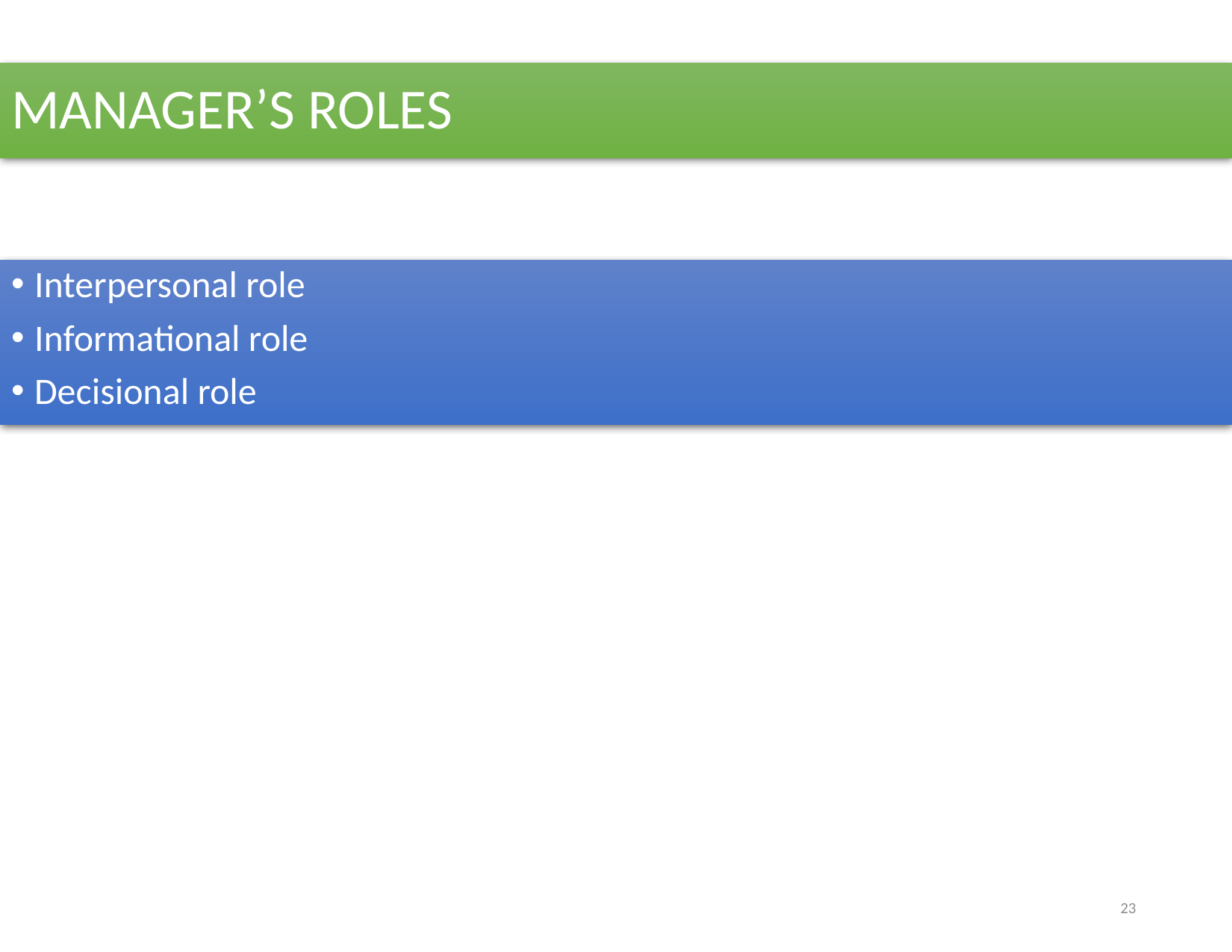

# MANAGER’S ROLES
Interpersonal role
Informational role
Decisional role
23